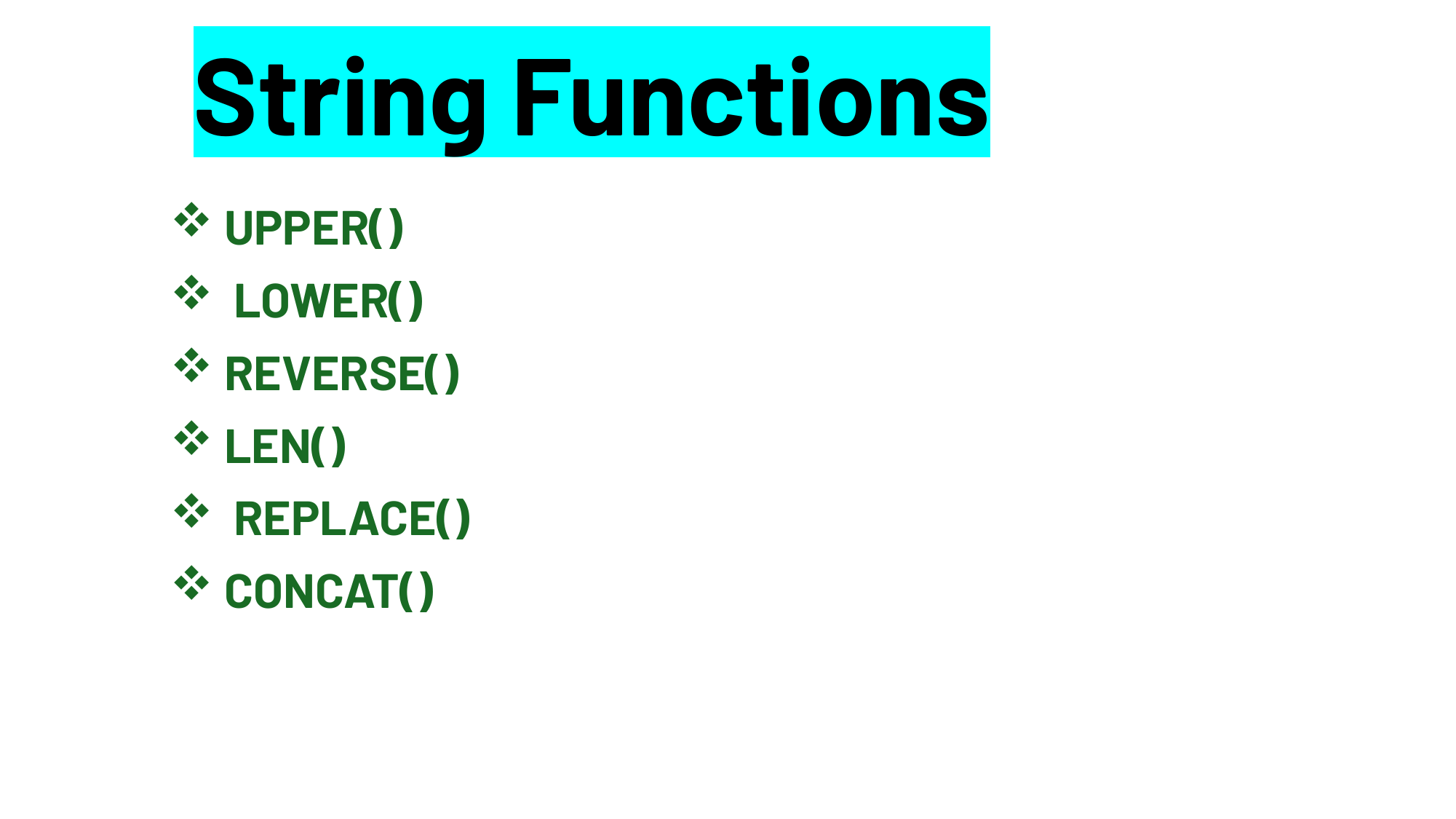

# String Functions
UPPER()
 LOWER()
REVERSE()
LEN()
 REPLACE()
CONCAT()